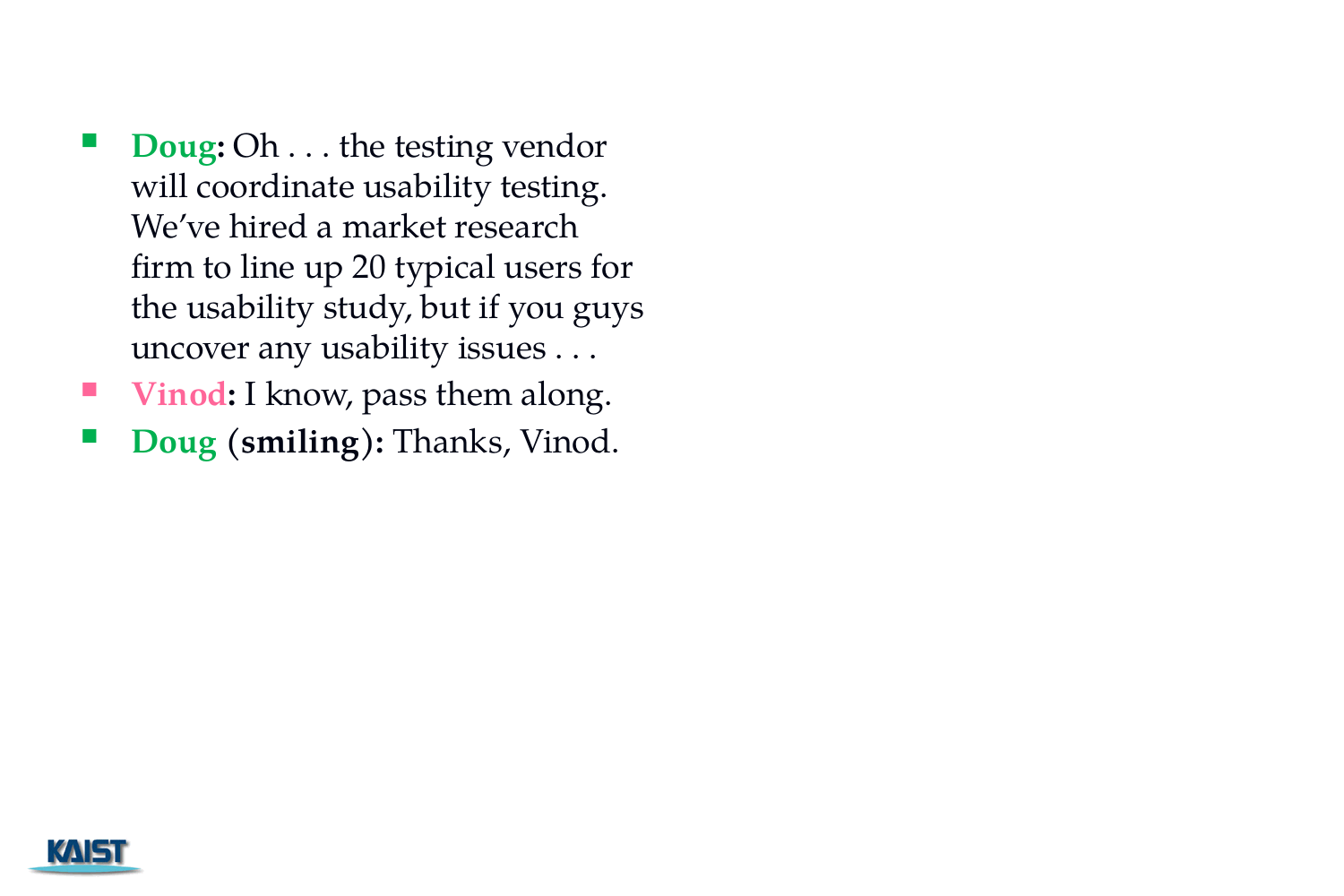

#
Doug: Oh . . . the testing vendor will coordinate usability testing. We’ve hired a market research firm to line up 20 typical users for the usability study, but if you guys uncover any usability issues . . .
Vinod: I know, pass them along.
Doug (smiling): Thanks, Vinod.

111